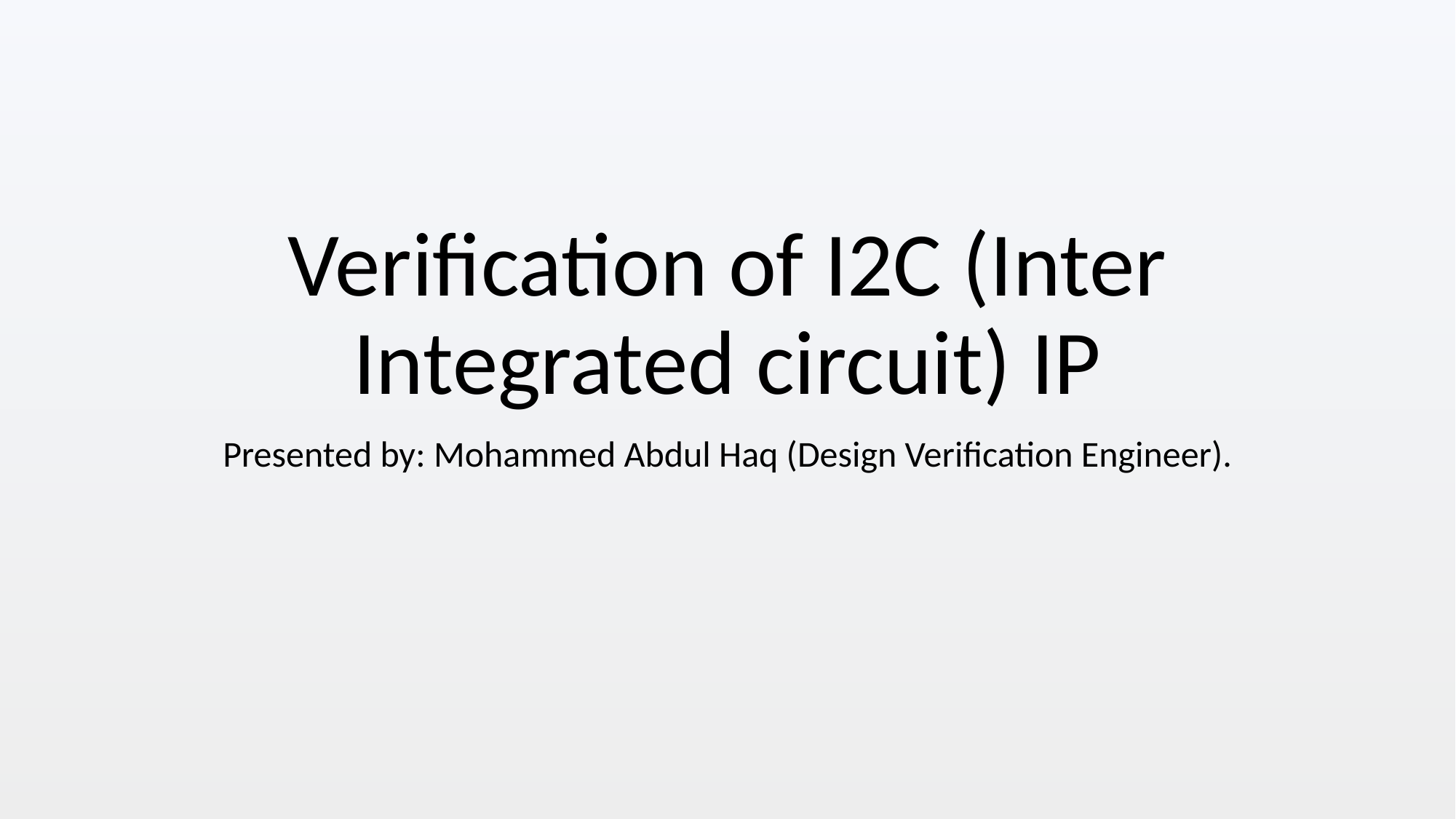

# Verification of I2C (Inter Integrated circuit) IP
Presented by: Mohammed Abdul Haq (Design Verification Engineer).